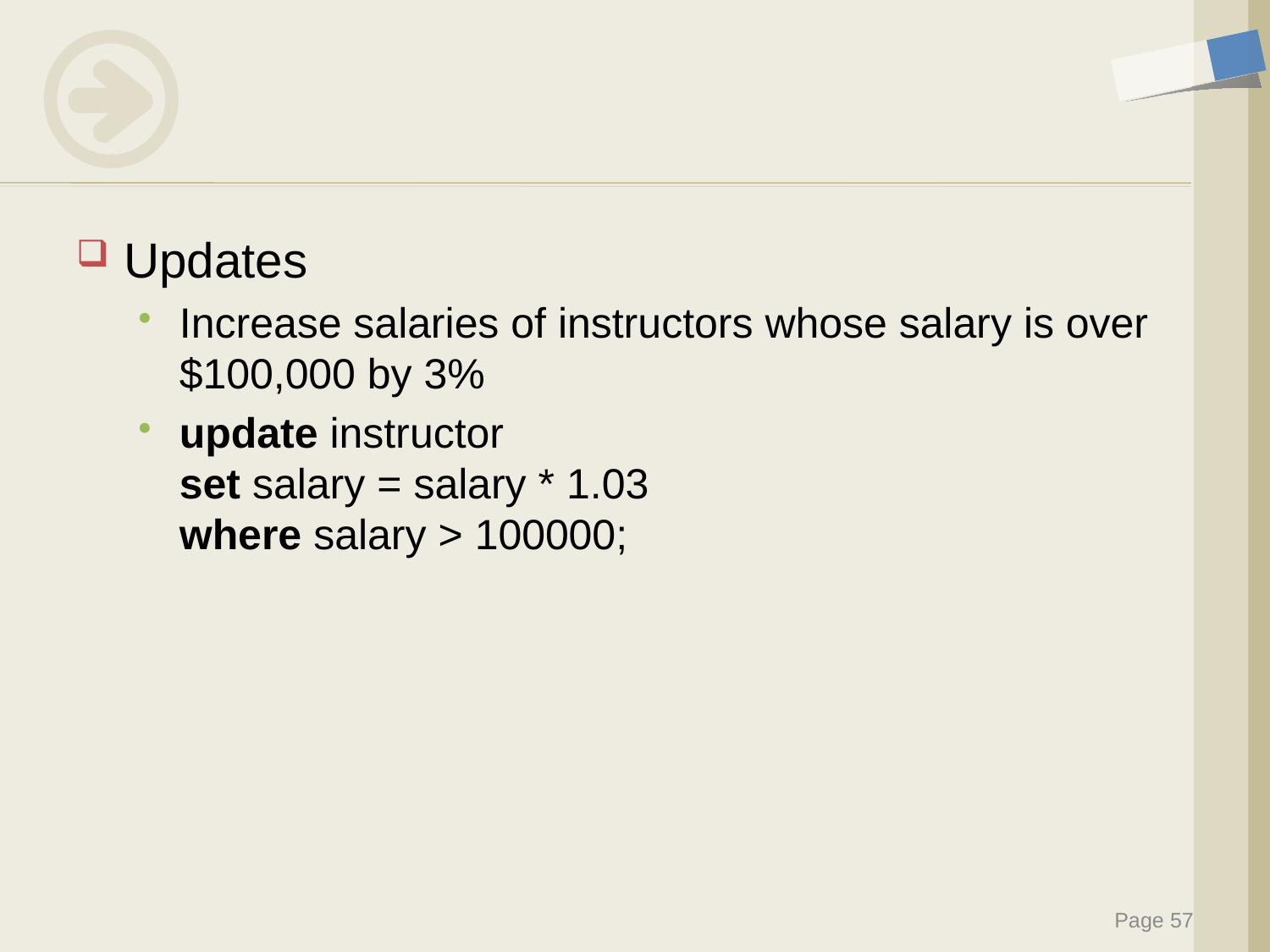

#
Updates
Increase salaries of instructors whose salary is over $100,000 by 3%
update instructor
set salary = salary * 1.03
where salary > 100000;
Page 57